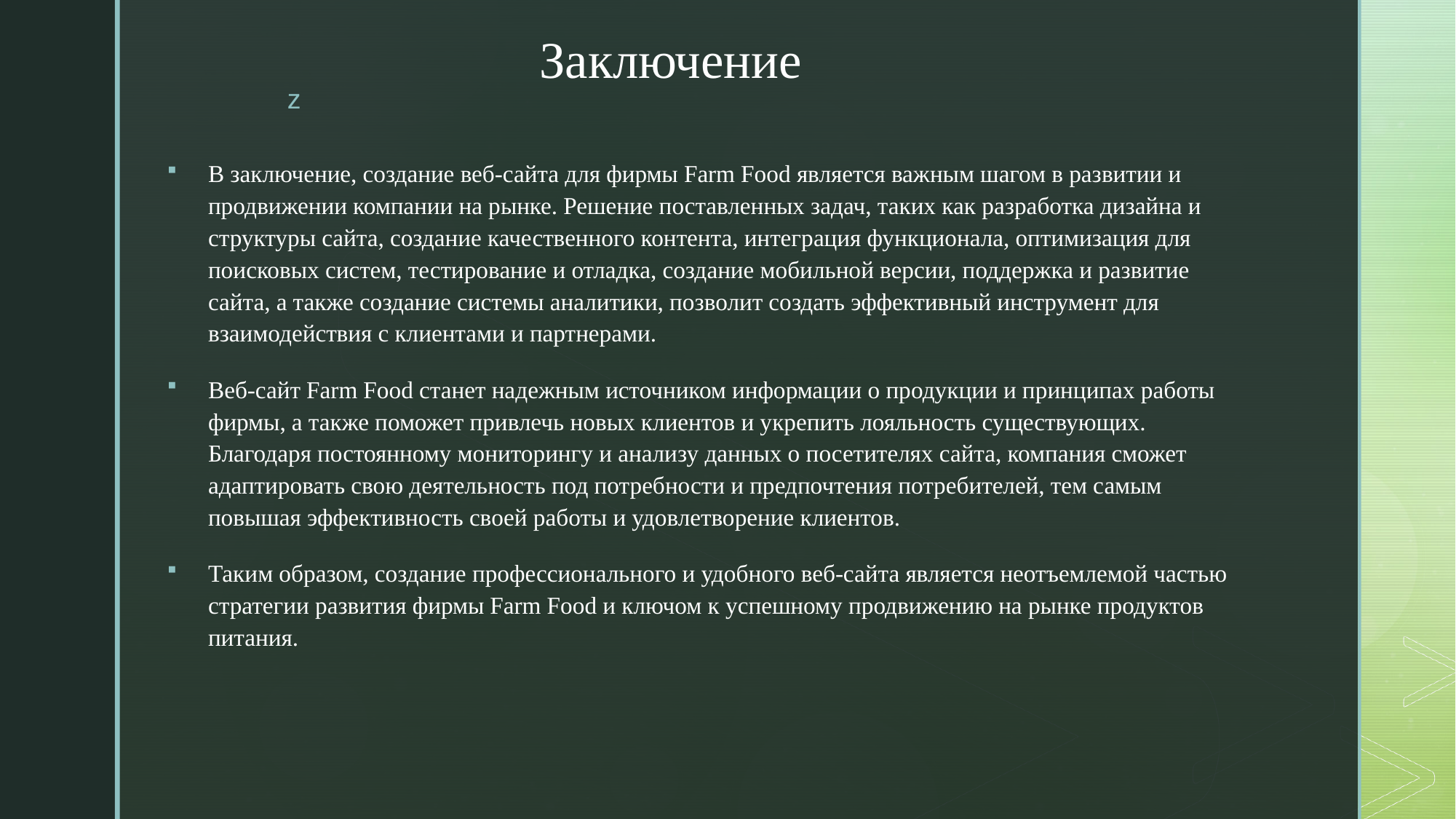

# Заключение
В заключение, создание веб-сайта для фирмы Farm Food является важным шагом в развитии и продвижении компании на рынке. Решение поставленных задач, таких как разработка дизайна и структуры сайта, создание качественного контента, интеграция функционала, оптимизация для поисковых систем, тестирование и отладка, создание мобильной версии, поддержка и развитие сайта, а также создание системы аналитики, позволит создать эффективный инструмент для взаимодействия с клиентами и партнерами.
Веб-сайт Farm Food станет надежным источником информации о продукции и принципах работы фирмы, а также поможет привлечь новых клиентов и укрепить лояльность существующих. Благодаря постоянному мониторингу и анализу данных о посетителях сайта, компания сможет адаптировать свою деятельность под потребности и предпочтения потребителей, тем самым повышая эффективность своей работы и удовлетворение клиентов.
Таким образом, создание профессионального и удобного веб-сайта является неотъемлемой частью стратегии развития фирмы Farm Food и ключом к успешному продвижению на рынке продуктов питания.